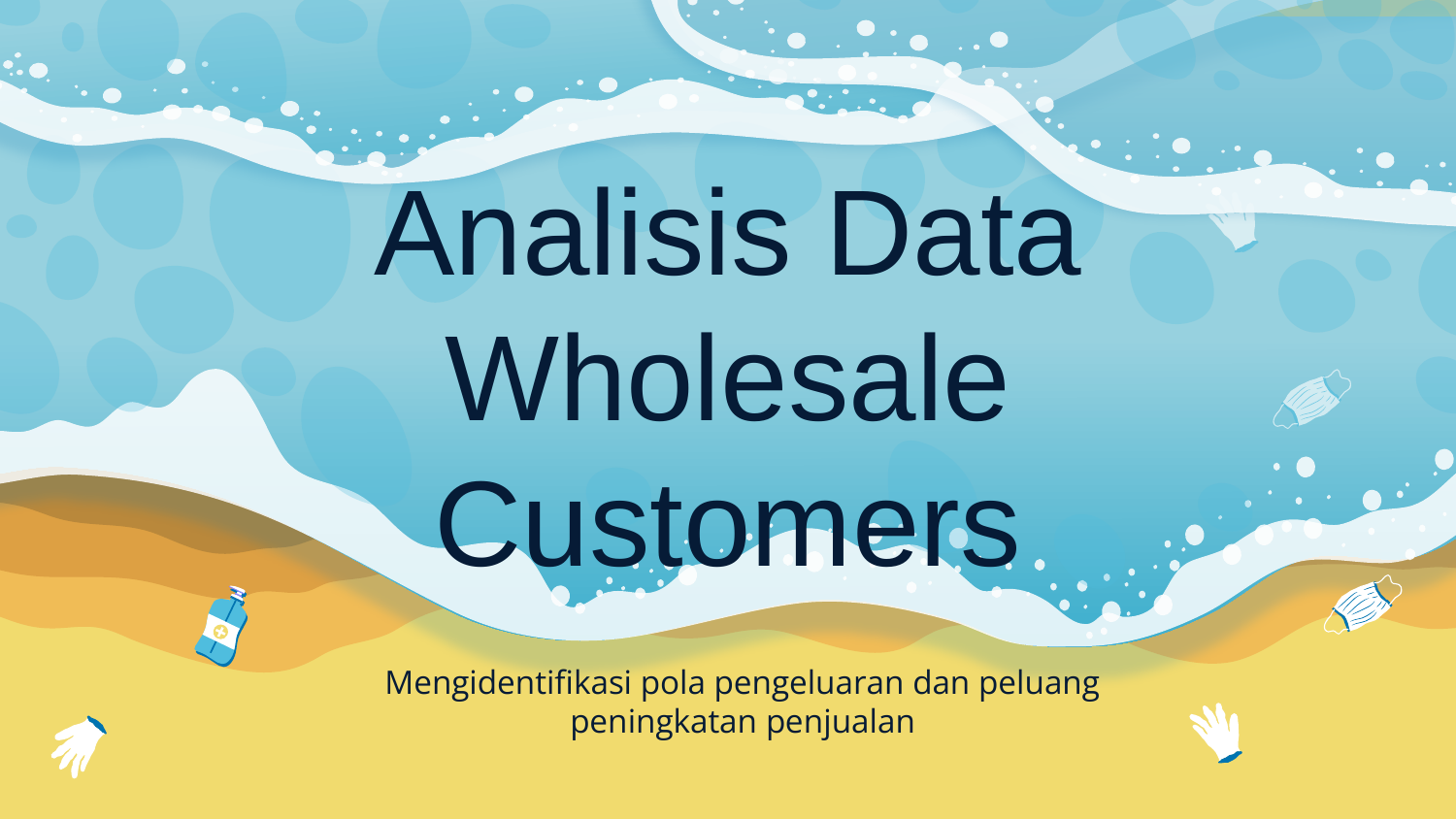

# Analisis Data Wholesale Customers

Mengidentifikasi pola pengeluaran dan peluang peningkatan penjualan